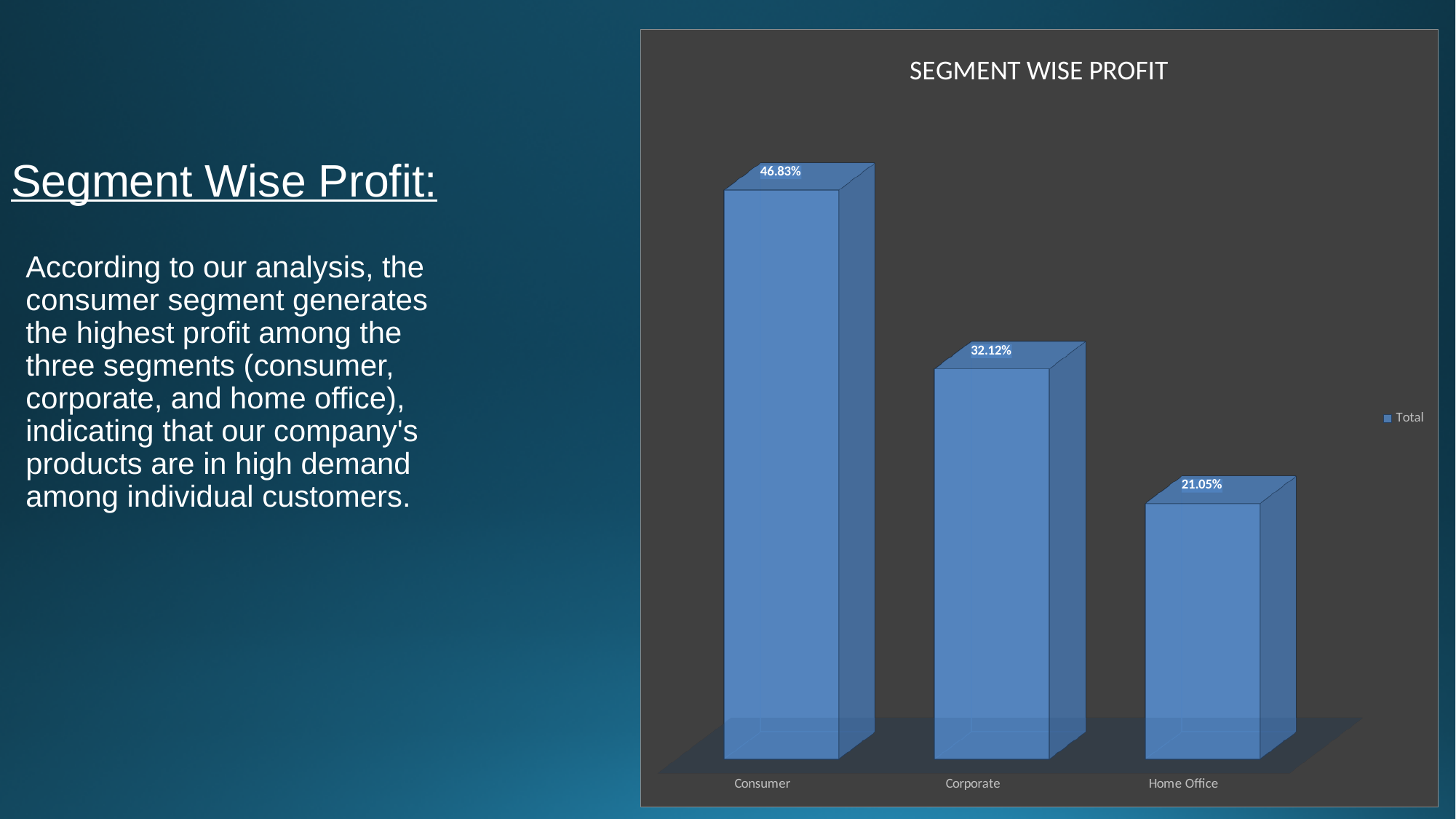

[unsupported chart]

# Segment Wise Profit:
According to our analysis, the consumer segment generates the highest profit among the three segments (consumer, corporate, and home office), indicating that our company's products are in high demand among individual customers.